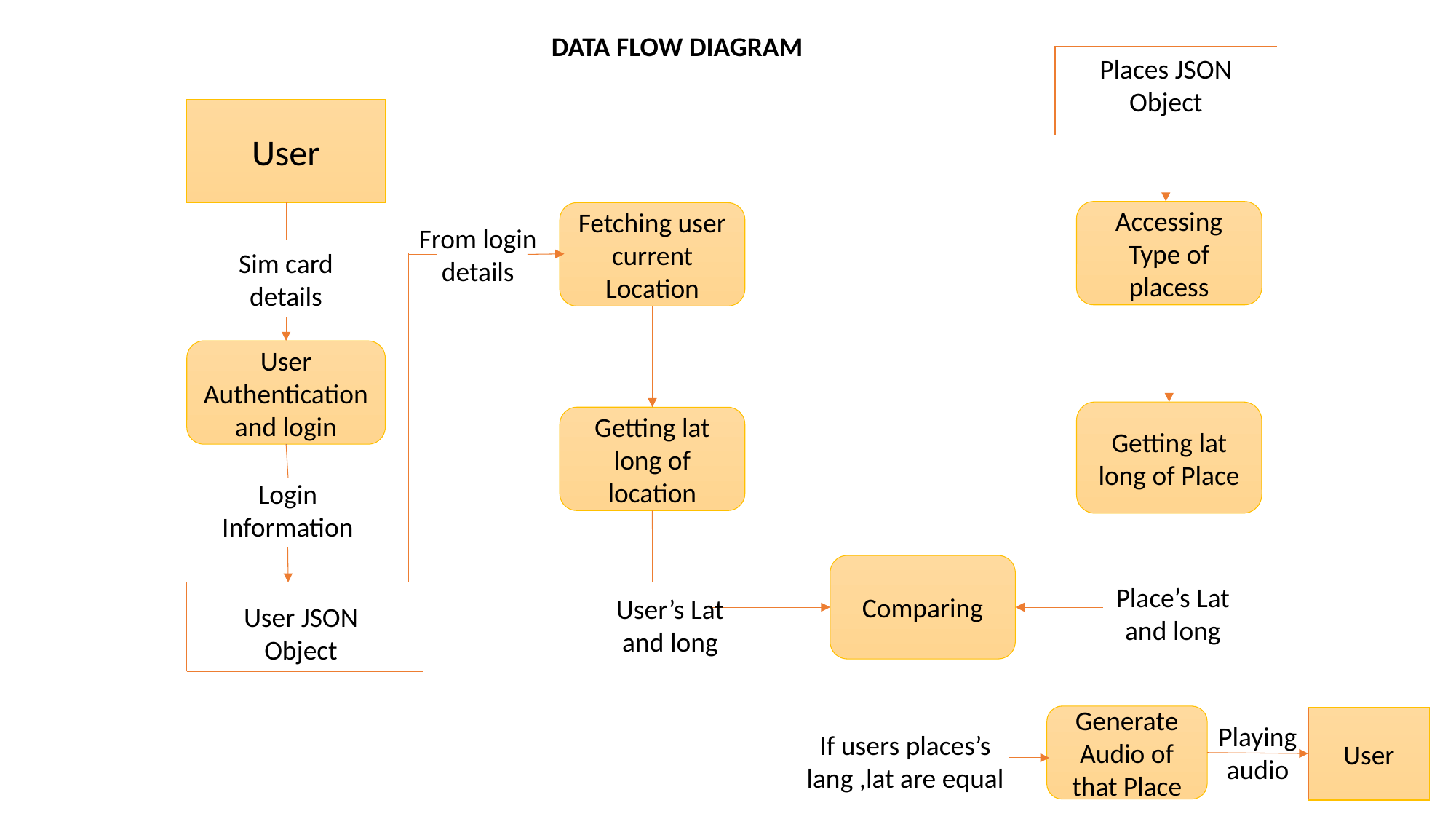

DATA FLOW DIAGRAM
Places JSON Object
User
Accessing Type of placess
Fetching user current Location
From login details
Sim card details
User Authentication and login
Getting lat long of Place
Getting lat long of location
Login Information
Comparing
Place’s Lat and long
User’s Lat and long
User JSON Object
Generate Audio of that Place
User
Playing audio
If users places’s lang ,lat are equal